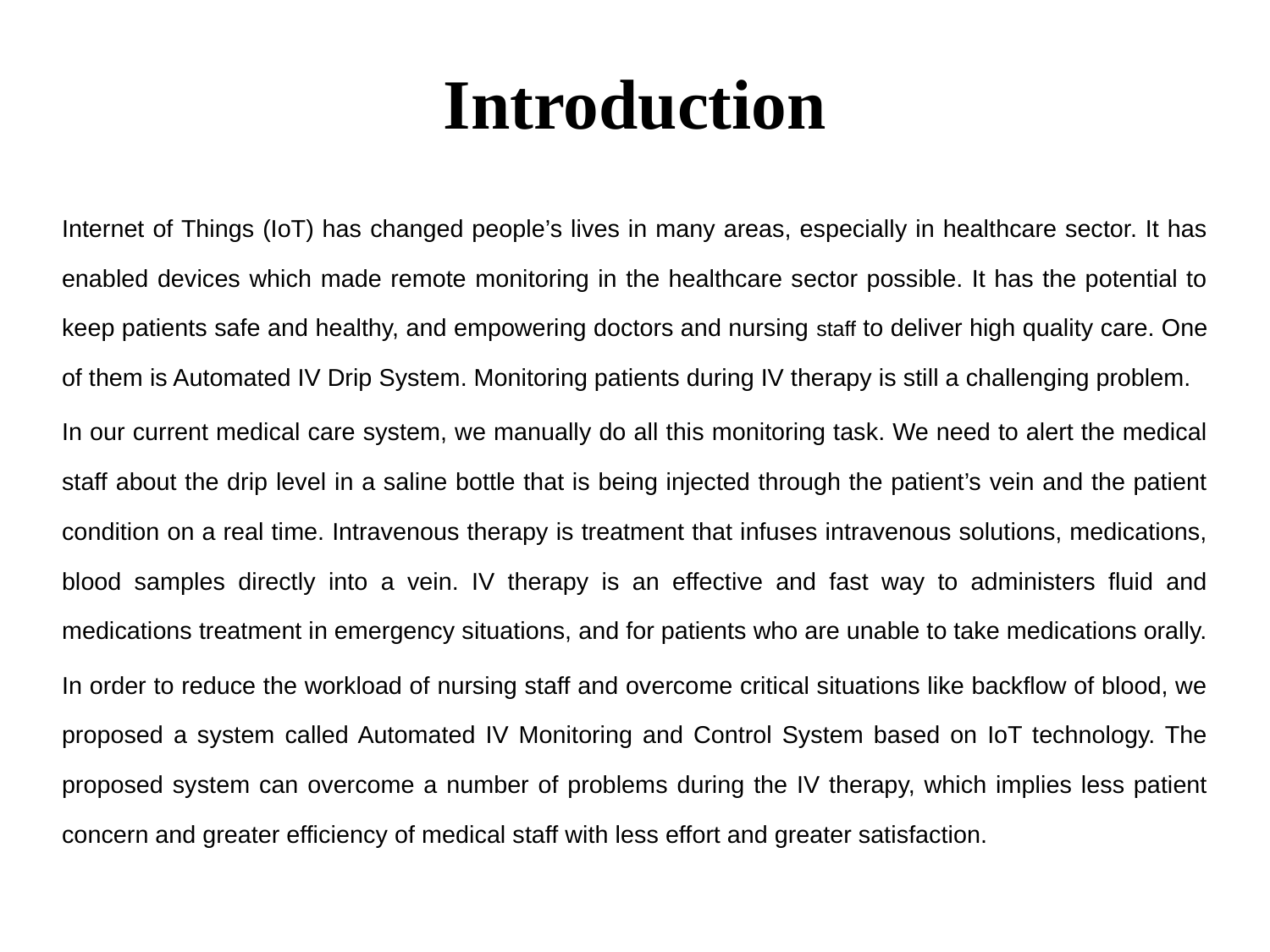

# Introduction
Internet of Things (IoT) has changed people’s lives in many areas, especially in healthcare sector. It has enabled devices which made remote monitoring in the healthcare sector possible. It has the potential to keep patients safe and healthy, and empowering doctors and nursing staff to deliver high quality care. One of them is Automated IV Drip System. Monitoring patients during IV therapy is still a challenging problem.
In our current medical care system, we manually do all this monitoring task. We need to alert the medical staff about the drip level in a saline bottle that is being injected through the patient’s vein and the patient condition on a real time. Intravenous therapy is treatment that infuses intravenous solutions, medications, blood samples directly into a vein. IV therapy is an effective and fast way to administers fluid and medications treatment in emergency situations, and for patients who are unable to take medications orally.
In order to reduce the workload of nursing staff and overcome critical situations like backflow of blood, we proposed a system called Automated IV Monitoring and Control System based on IoT technology. The proposed system can overcome a number of problems during the IV therapy, which implies less patient concern and greater efficiency of medical staff with less effort and greater satisfaction.